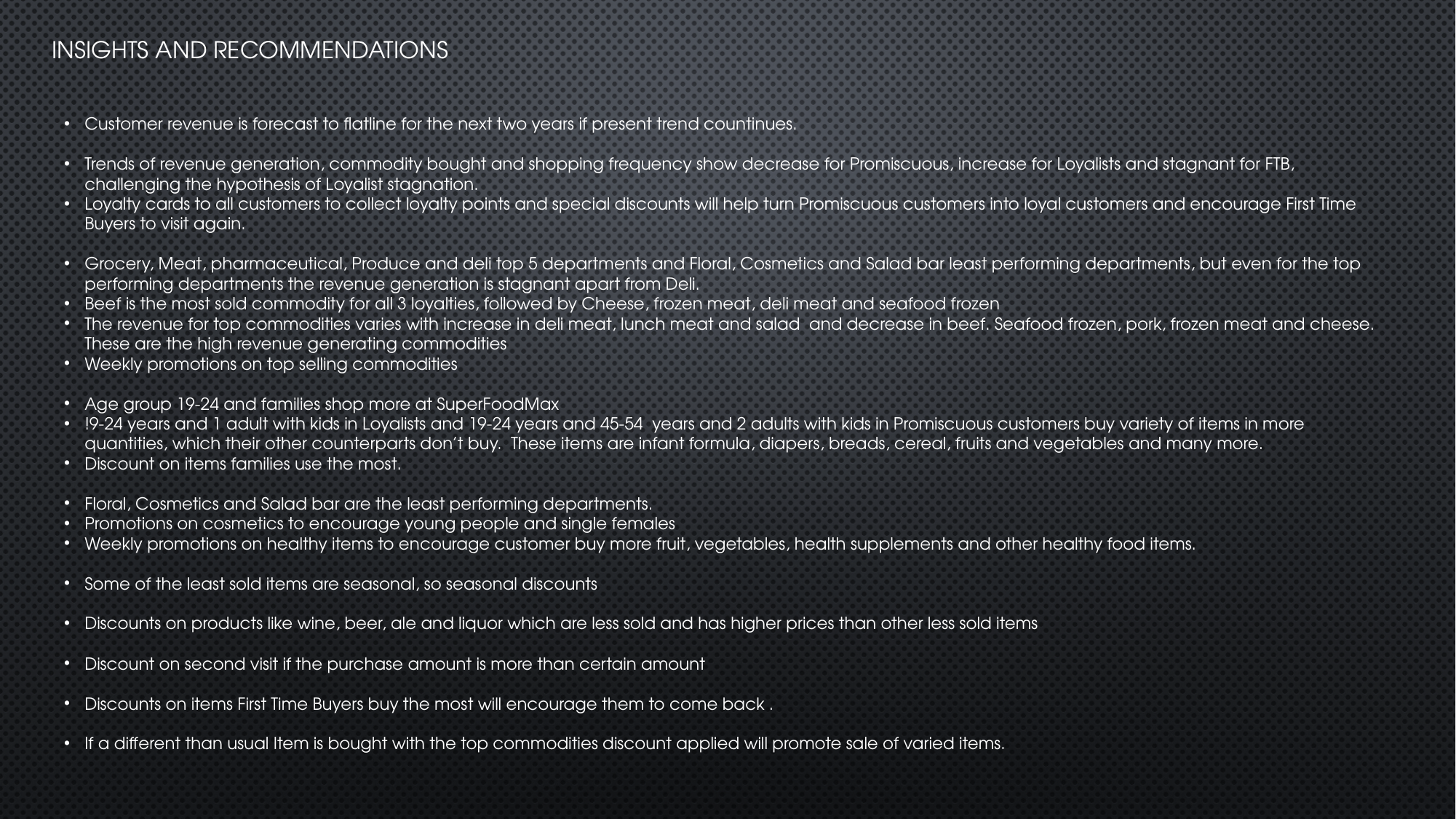

# INSIGHTS AND RECOMMENDATIONS
Customer revenue is forecast to flatline for the next two years if present trend countinues.

Trends of revenue generation, commodity bought and shopping frequency show decrease for Promiscuous, increase for Loyalists and stagnant for FTB, challenging the hypothesis of Loyalist stagnation.
Loyalty cards to all customers to collect loyalty points and special discounts will help turn Promiscuous customers into loyal customers and encourage First Time Buyers to visit again.

Grocery, Meat, pharmaceutical, Produce and deli top 5 departments and Floral, Cosmetics and Salad bar least performing departments, but even for the top performing departments the revenue generation is stagnant apart from Deli.
Beef is the most sold commodity for all 3 loyalties, followed by Cheese, frozen meat, deli meat and seafood frozen
The revenue for top commodities varies with increase in deli meat, lunch meat and salad  and decrease in beef. Seafood frozen, pork, frozen meat and cheese. These are the high revenue generating commodities
Weekly promotions on top selling commodities

Age group 19-24 and families shop more at SuperFoodMax
!9-24 years and 1 adult with kids in Loyalists and 19-24 years and 45-54  years and 2 adults with kids in Promiscuous customers buy variety of items in more quantities, which their other counterparts don’t buy.  These items are infant formula, diapers, breads, cereal, fruits and vegetables and many more.
Discount on items families use the most.

Floral, Cosmetics and Salad bar are the least performing departments.
Promotions on cosmetics to encourage young people and single females
Weekly promotions on healthy items to encourage customer buy more fruit, vegetables, health supplements and other healthy food items.

Some of the least sold items are seasonal, so seasonal discounts

Discounts on products like wine, beer, ale and liquor which are less sold and has higher prices than other less sold items

Discount on second visit if the purchase amount is more than certain amount

Discounts on items First Time Buyers buy the most will encourage them to come back .

If a different than usual Item is bought with the top commodities discount applied will promote sale of varied items.